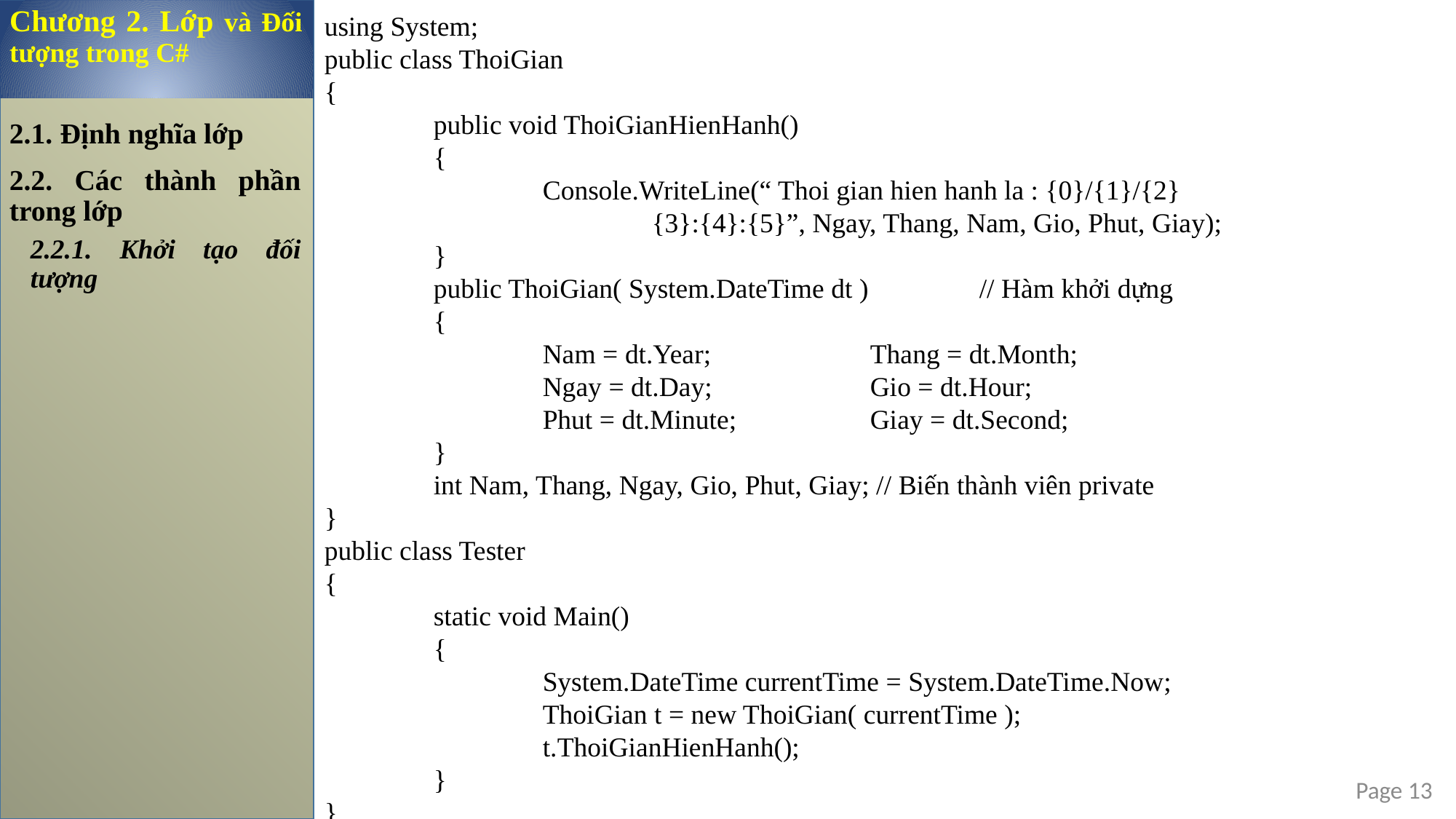

Chương 2. Lớp và Đối tượng trong C#
using System;
public class ThoiGian
{
	public void ThoiGianHienHanh()
	{
		Console.WriteLine(“ Thoi gian hien hanh la : {0}/{1}/{2}
			{3}:{4}:{5}”, Ngay, Thang, Nam, Gio, Phut, Giay);
	}
	public ThoiGian( System.DateTime dt )		// Hàm khởi dựng
	{
		Nam = dt.Year; 		Thang = dt.Month;
		Ngay = dt.Day;		Gio = dt.Hour;
		Phut = dt.Minute;		Giay = dt.Second;
	}
	int Nam, Thang, Ngay, Gio, Phut, Giay; // Biến thành viên private
}
public class Tester
{
	static void Main()
	{
		System.DateTime currentTime = System.DateTime.Now;
		ThoiGian t = new ThoiGian( currentTime );
		t.ThoiGianHienHanh();
	}
}
2.1. Định nghĩa lớp
2.2. Các thành phần trong lớp
2.2.1. Khởi tạo đối tượng
Page 13